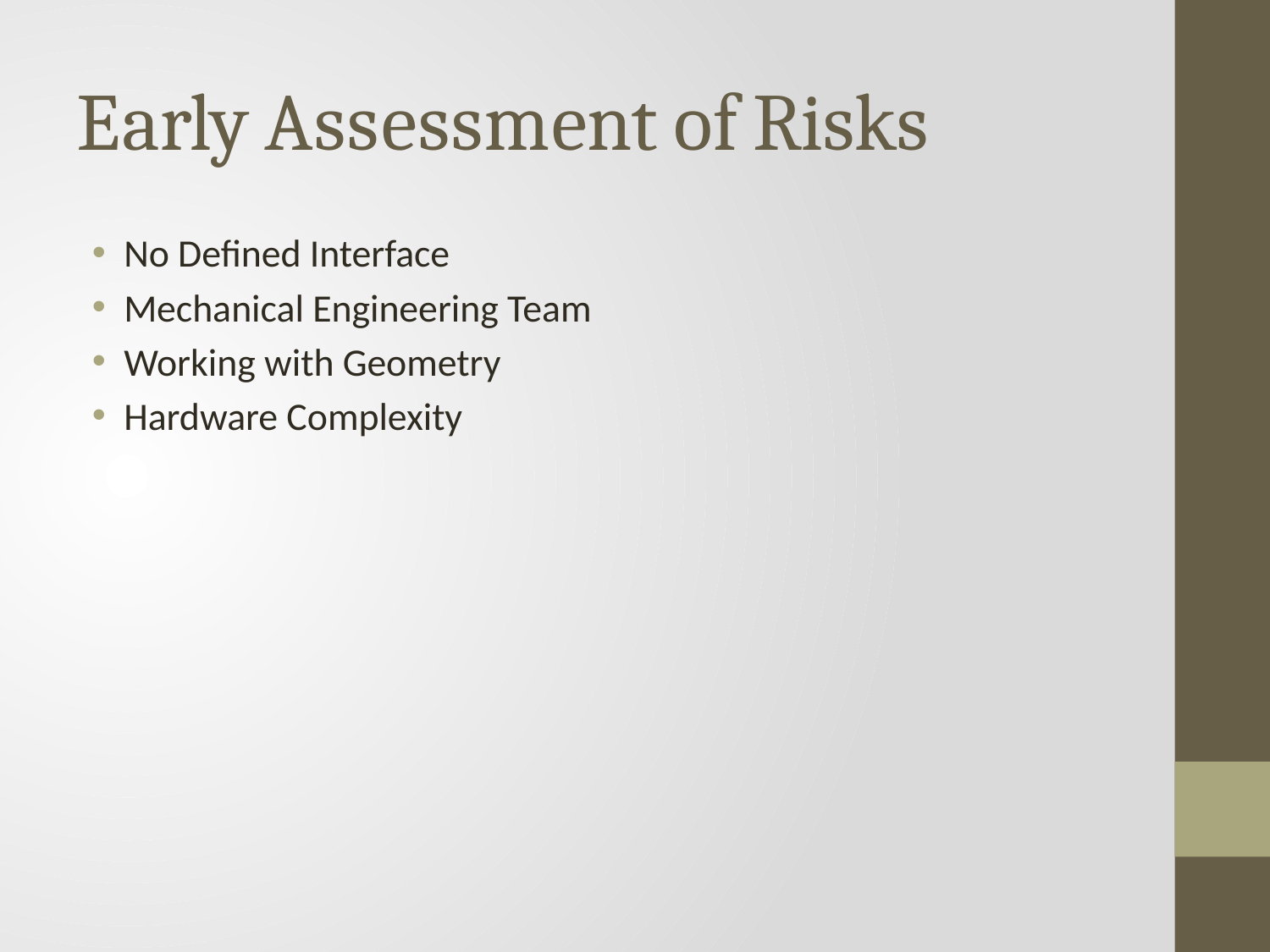

# Early Assessment of Risks
No Defined Interface
Mechanical Engineering Team
Working with Geometry
Hardware Complexity